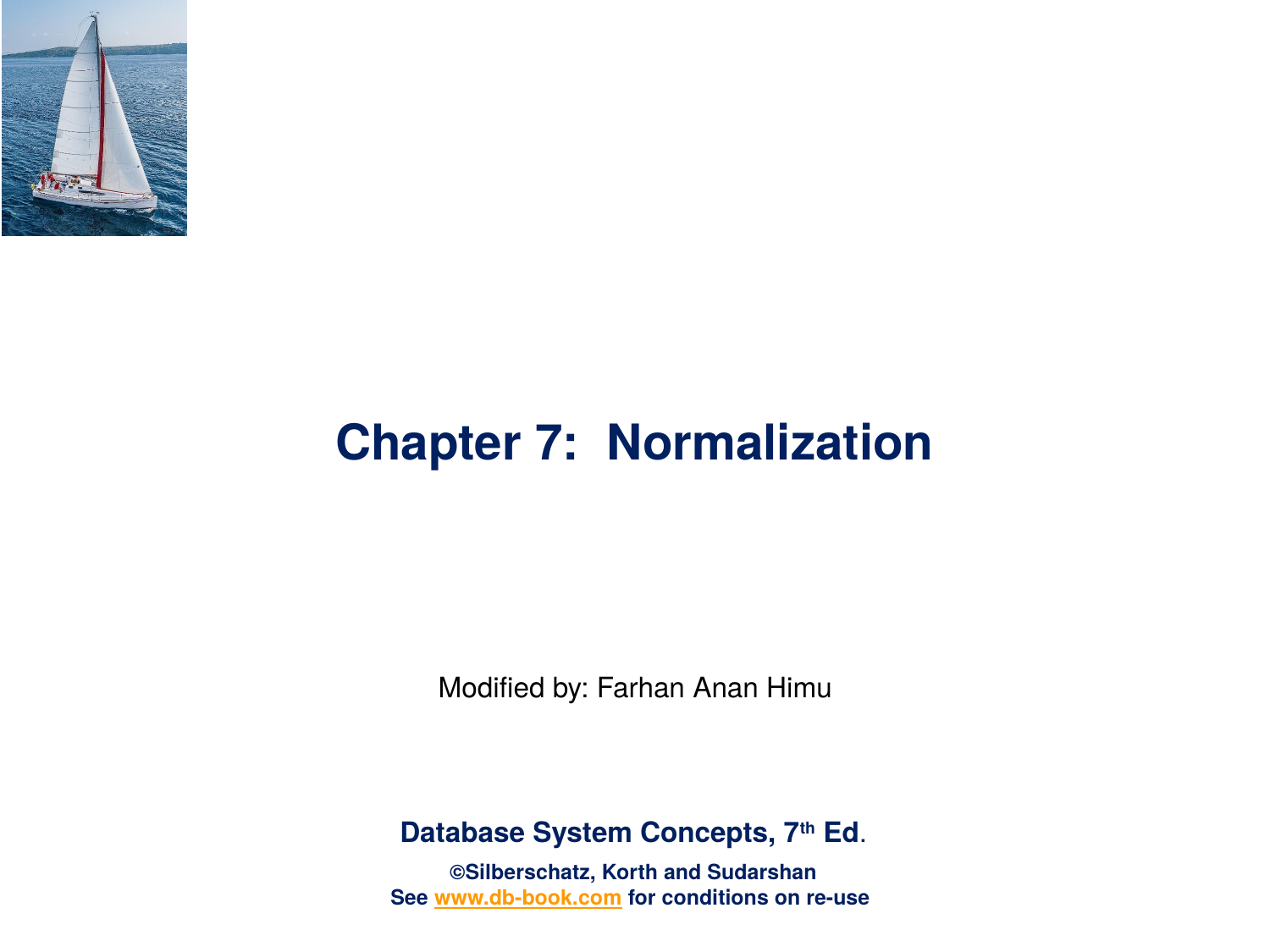

# Chapter 7:  Normalization
Modified by: Farhan Anan Himu